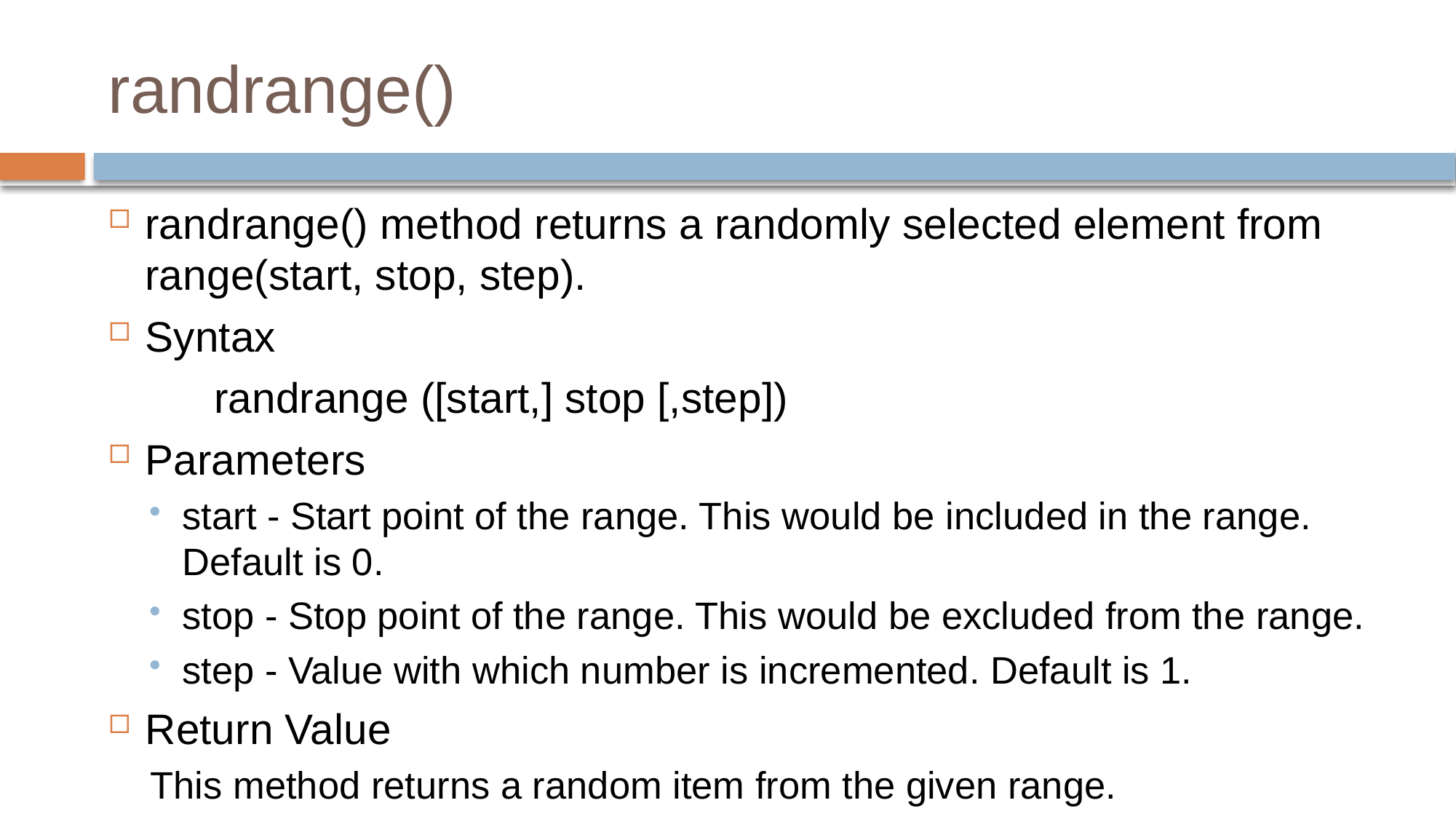

# randrange()
randrange() method returns a randomly selected element from range(start, stop, step).
Syntax
	randrange ([start,] stop [,step])
Parameters
start - Start point of the range. This would be included in the range. Default is 0.
stop - Stop point of the range. This would be excluded from the range.
step - Value with which number is incremented. Default is 1.
Return Value
This method returns a random item from the given range.